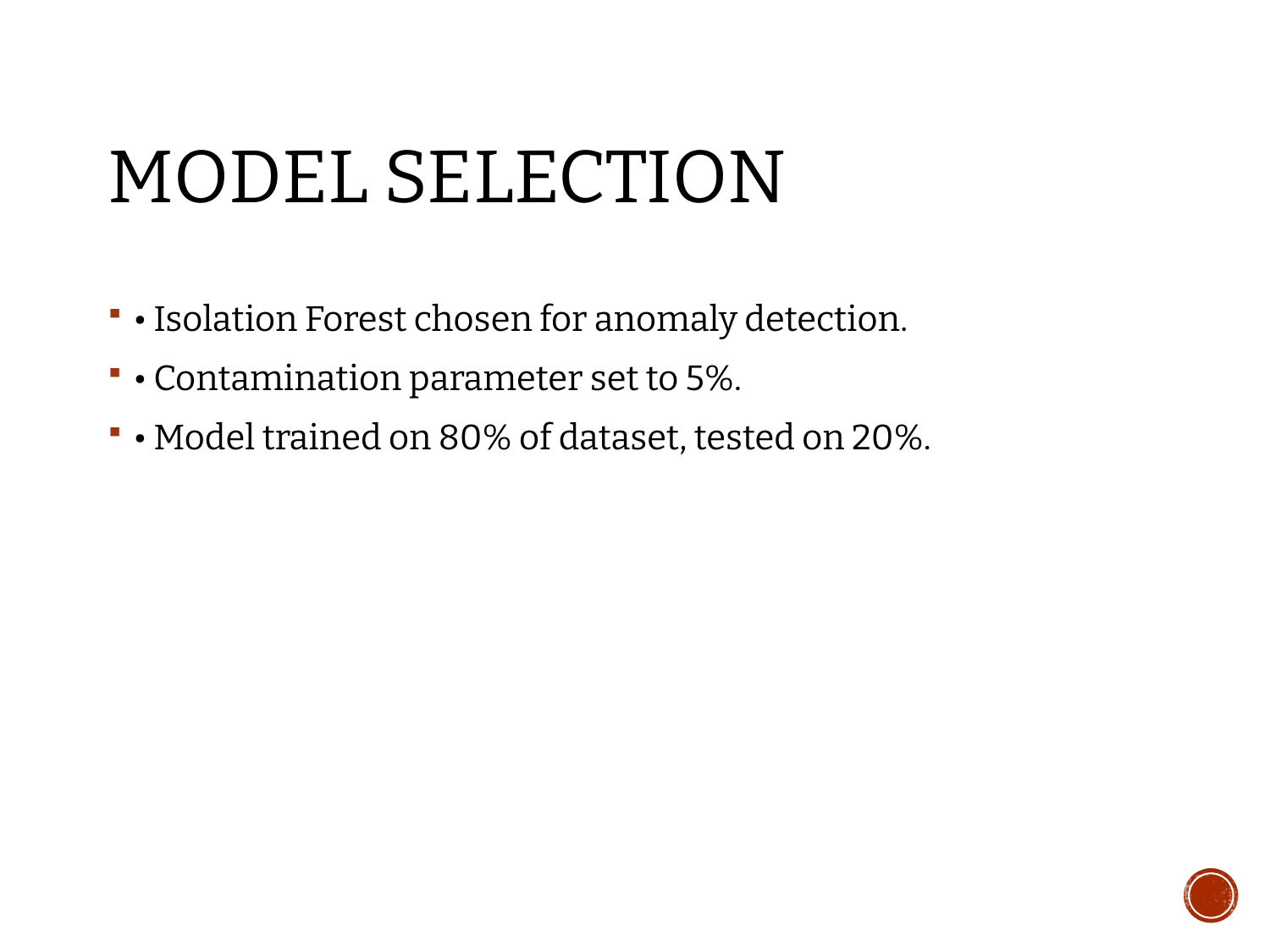

# Model Selection
• Isolation Forest chosen for anomaly detection.
• Contamination parameter set to 5%.
• Model trained on 80% of dataset, tested on 20%.